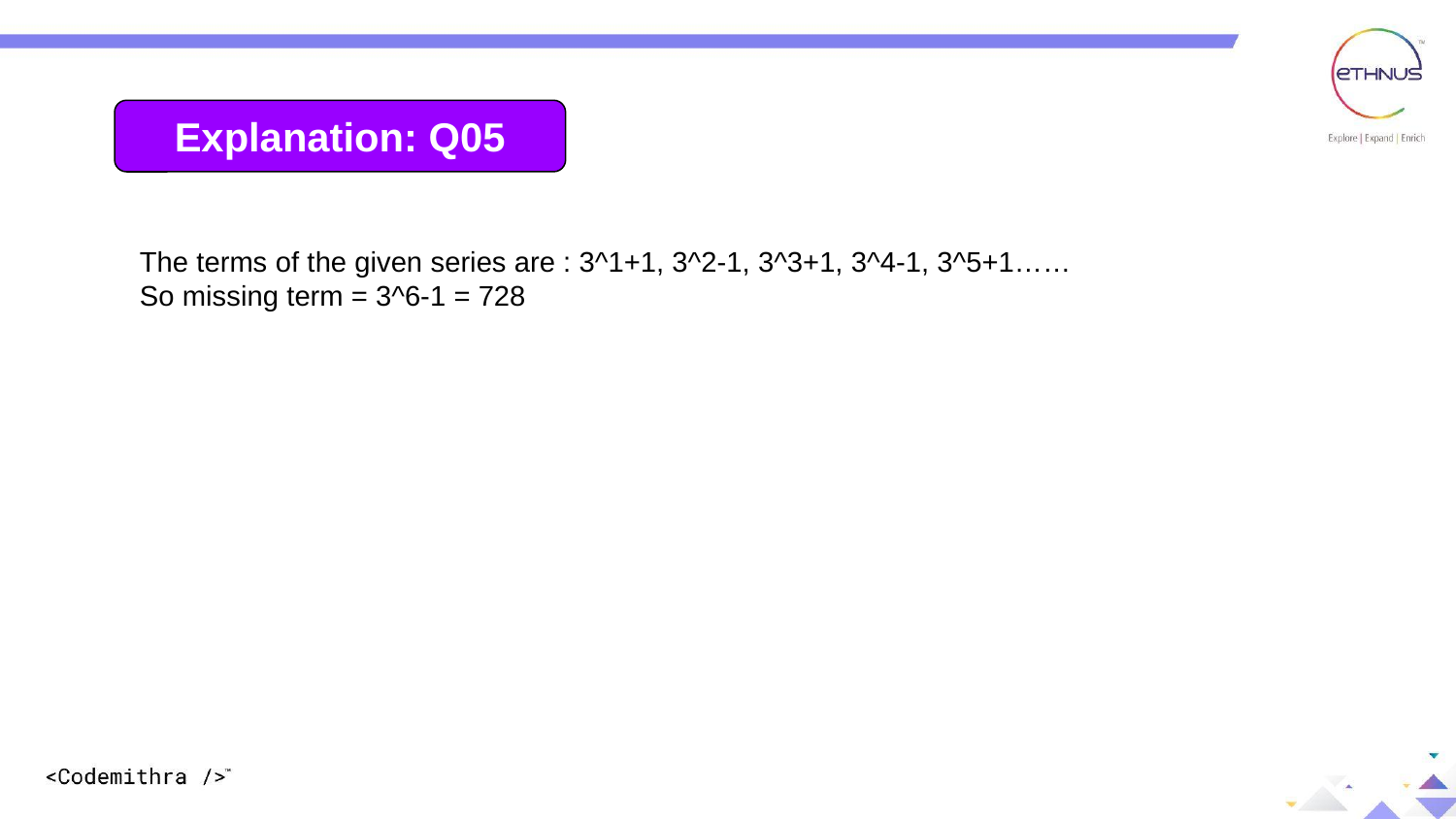

Explanation: Q05

The terms of the given series are : 3^1+1, 3^2-1, 3^3+1, 3^4-1, 3^5+1……
So missing term = 3^6-1 = 728